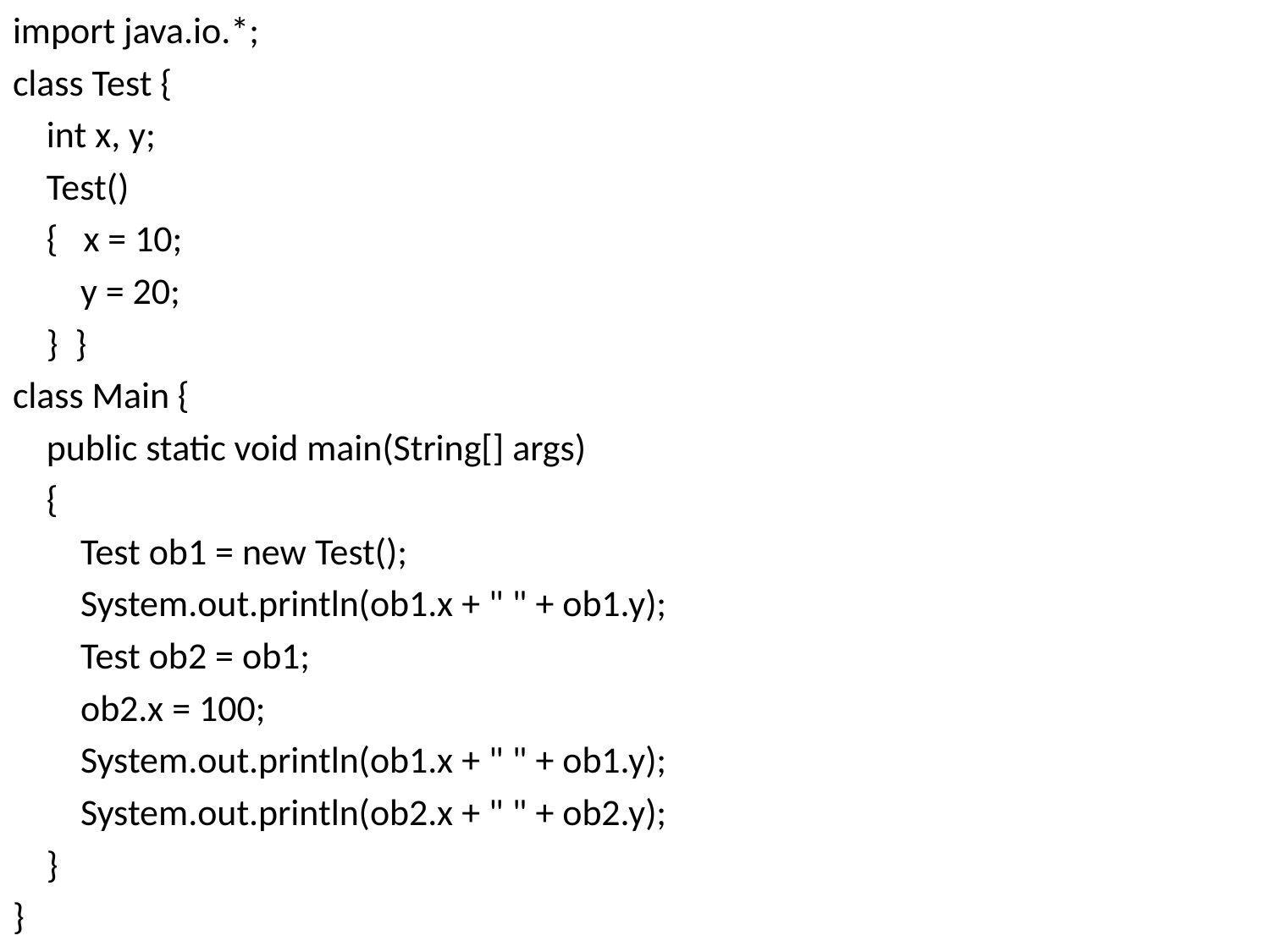

import java.io.*;
class Test {
    int x, y;
    Test()
    {   x = 10;
        y = 20;
    }  }
class Main {
    public static void main(String[] args)
    {
        Test ob1 = new Test();
        System.out.println(ob1.x + " " + ob1.y);
        Test ob2 = ob1;
        ob2.x = 100;
        System.out.println(ob1.x + " " + ob1.y);
        System.out.println(ob2.x + " " + ob2.y);
    }
}